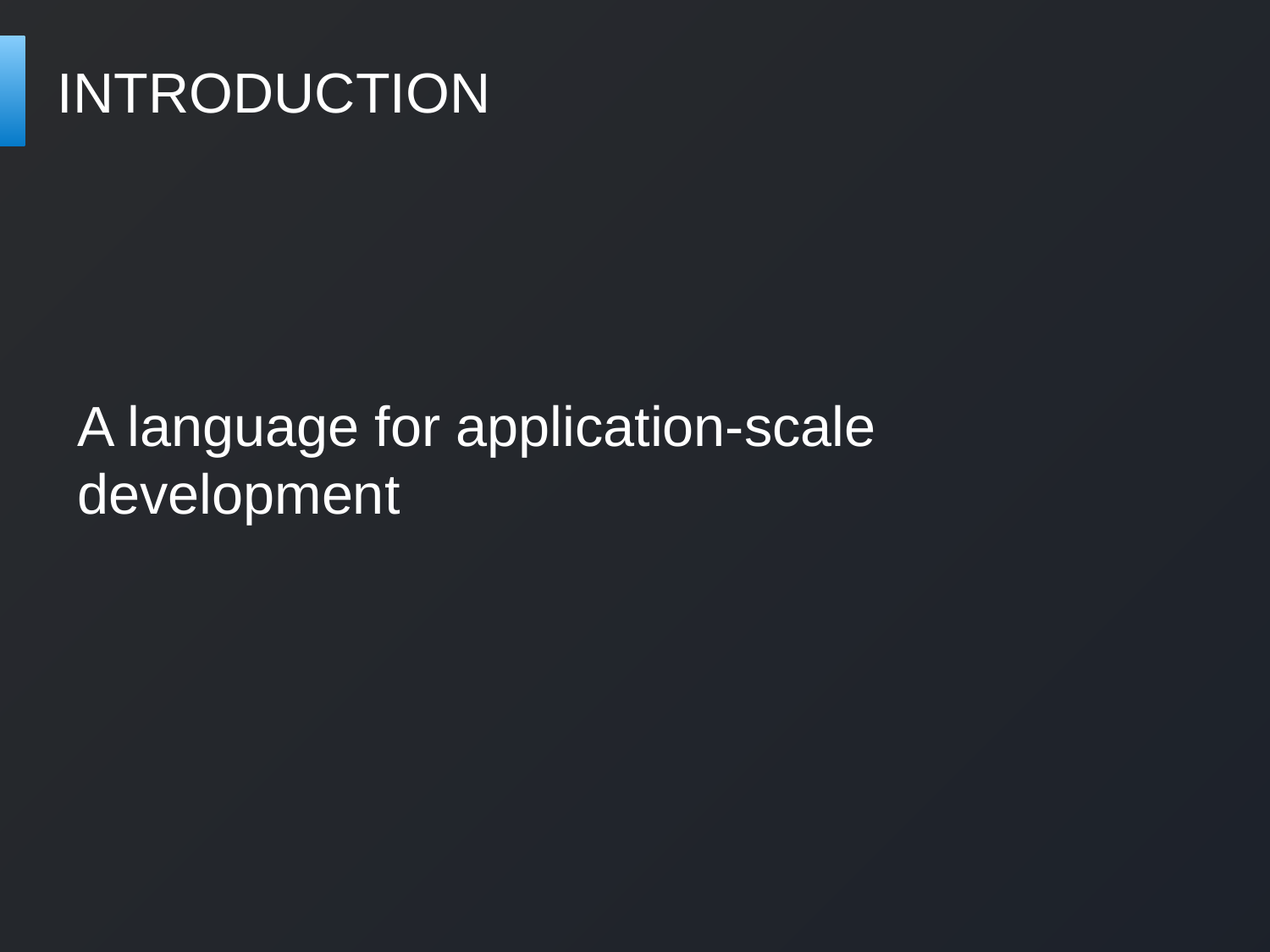

# INTRODUCTION

A language for application-scale development